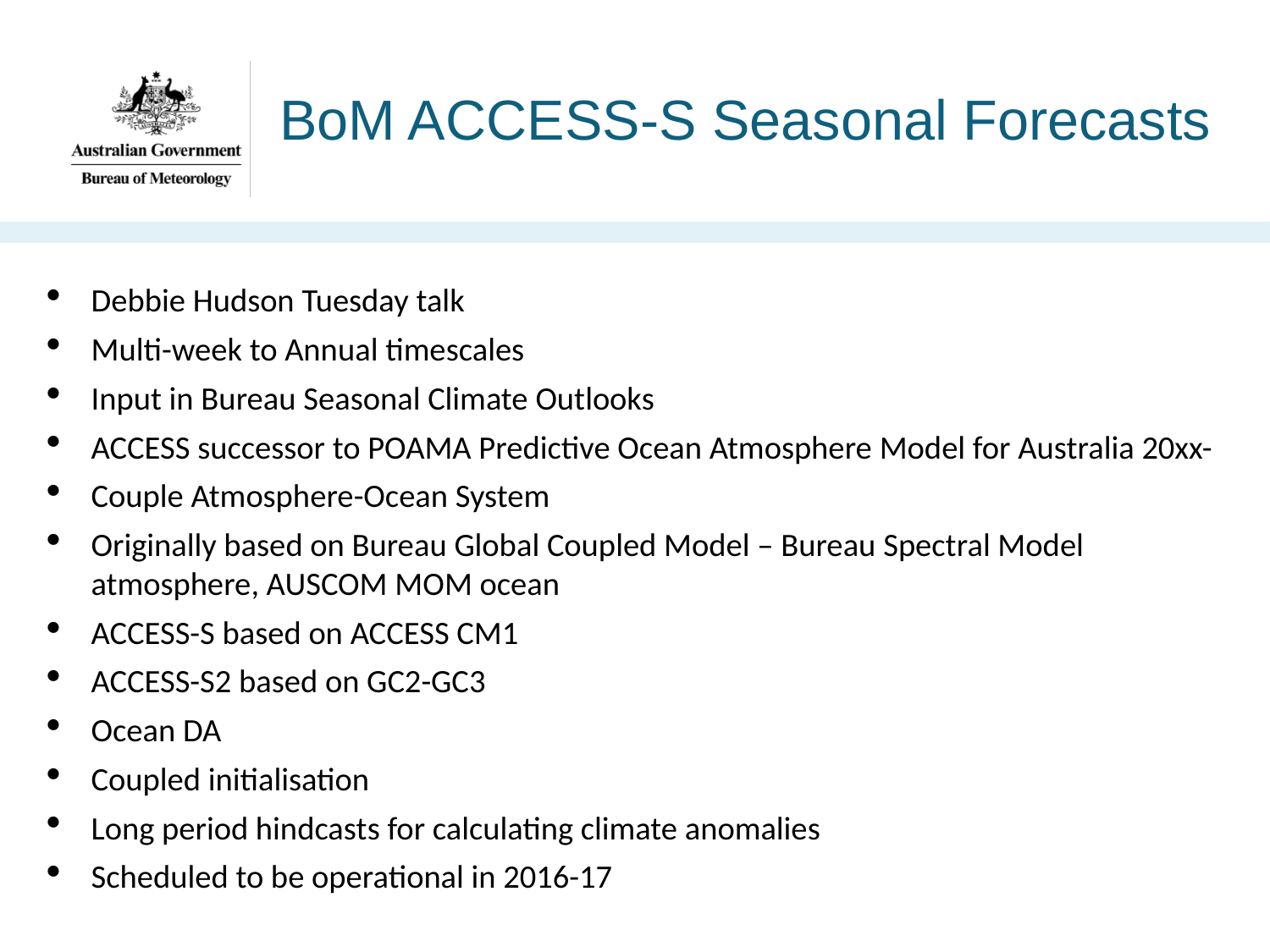

# BoM ACCESS-S Seasonal Forecasts
Debbie Hudson Tuesday talk
Multi-week to Annual timescales
Input in Bureau Seasonal Climate Outlooks
ACCESS successor to POAMA Predictive Ocean Atmosphere Model for Australia 20xx-
Couple Atmosphere-Ocean System
Originally based on Bureau Global Coupled Model – Bureau Spectral Model atmosphere, AUSCOM MOM ocean
ACCESS-S based on ACCESS CM1
ACCESS-S2 based on GC2-GC3
Ocean DA
Coupled initialisation
Long period hindcasts for calculating climate anomalies
Scheduled to be operational in 2016-17